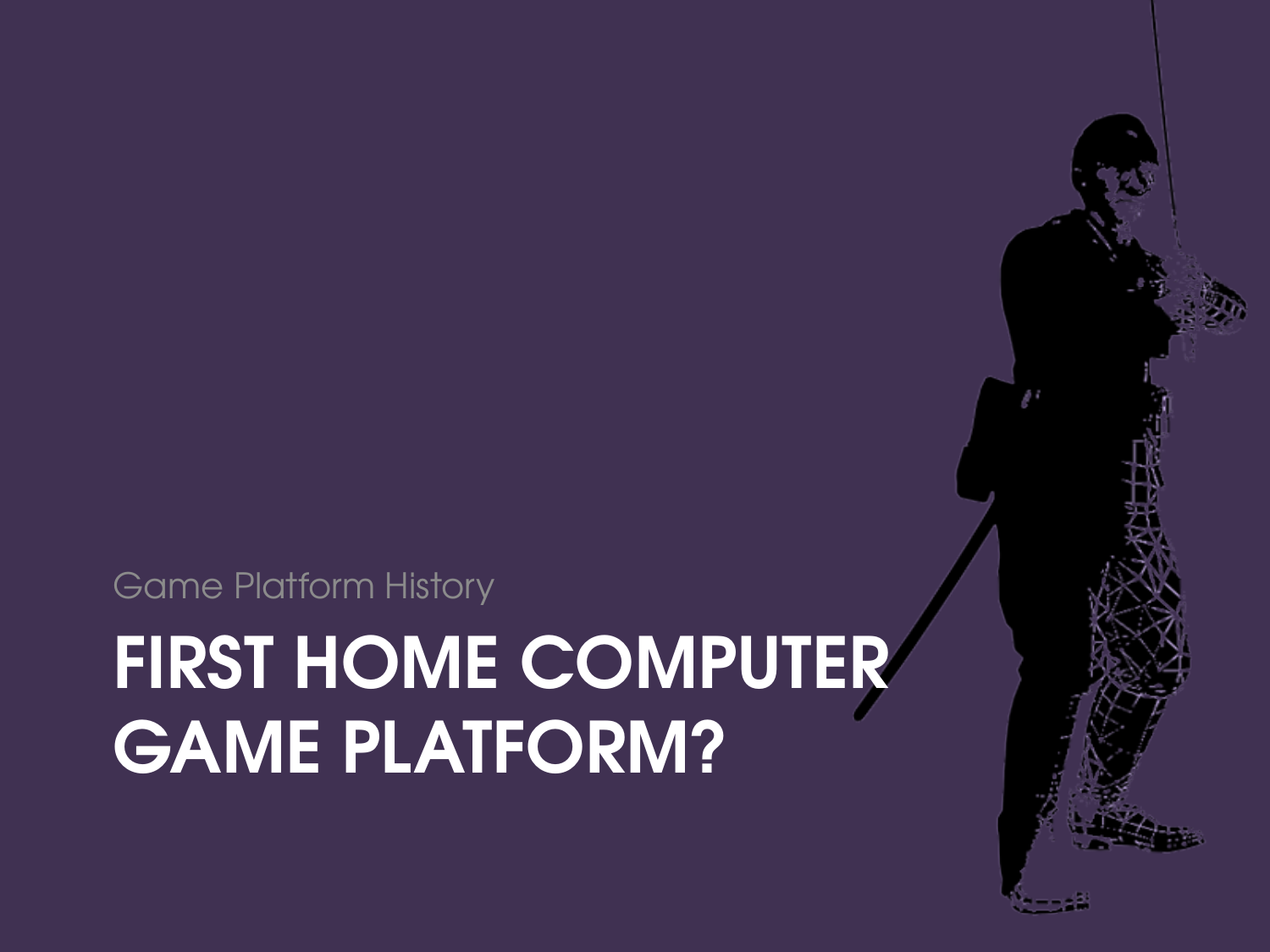

Game Platform History
# First Home Computer Game Platform?